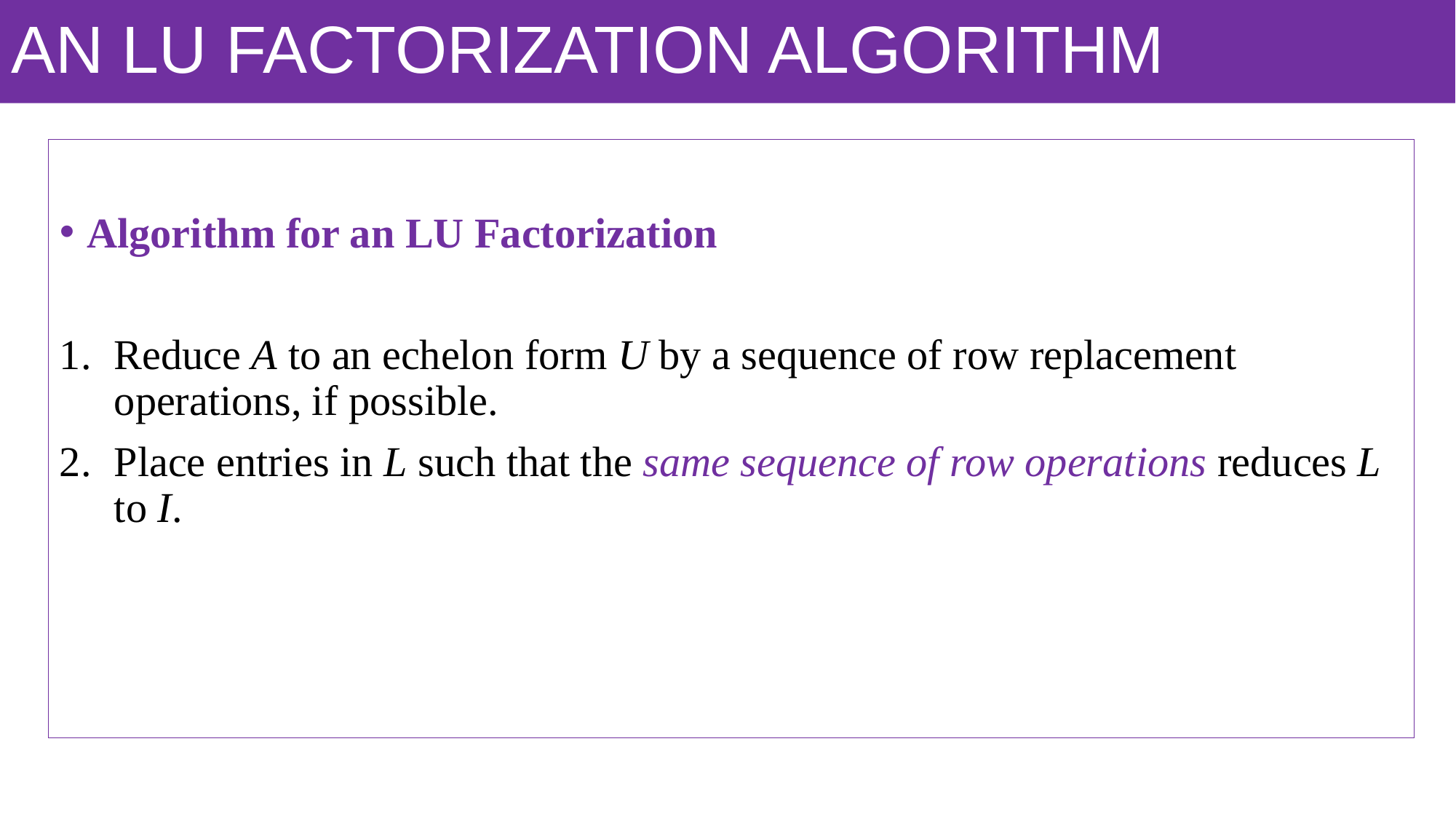

# AN LU FACTORIZATION ALGORITHM

Algorithm for an LU Factorization

Reduce A to an echelon form U by a sequence of row replacement operations, if possible.
Place entries in L such that the same sequence of row operations reduces L to I.